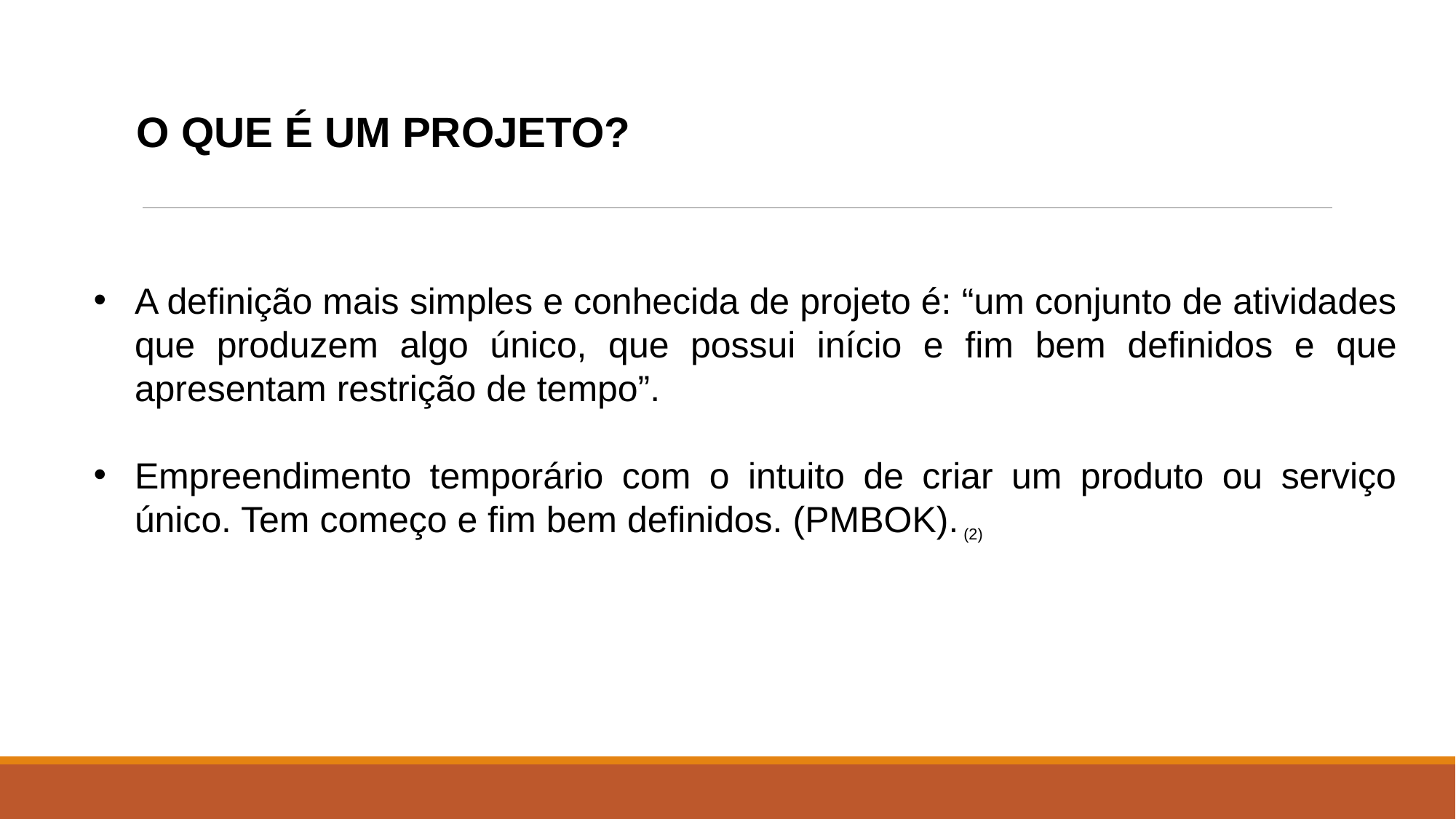

O QUE É UM PROJETO?

A definição mais simples e conhecida de projeto é: “um conjunto de atividades que produzem algo único, que possui início e fim bem definidos e que apresentam restrição de tempo”.

Empreendimento temporário com o intuito de criar um produto ou serviço único. Tem começo e fim bem definidos. (PMBOK). (2)